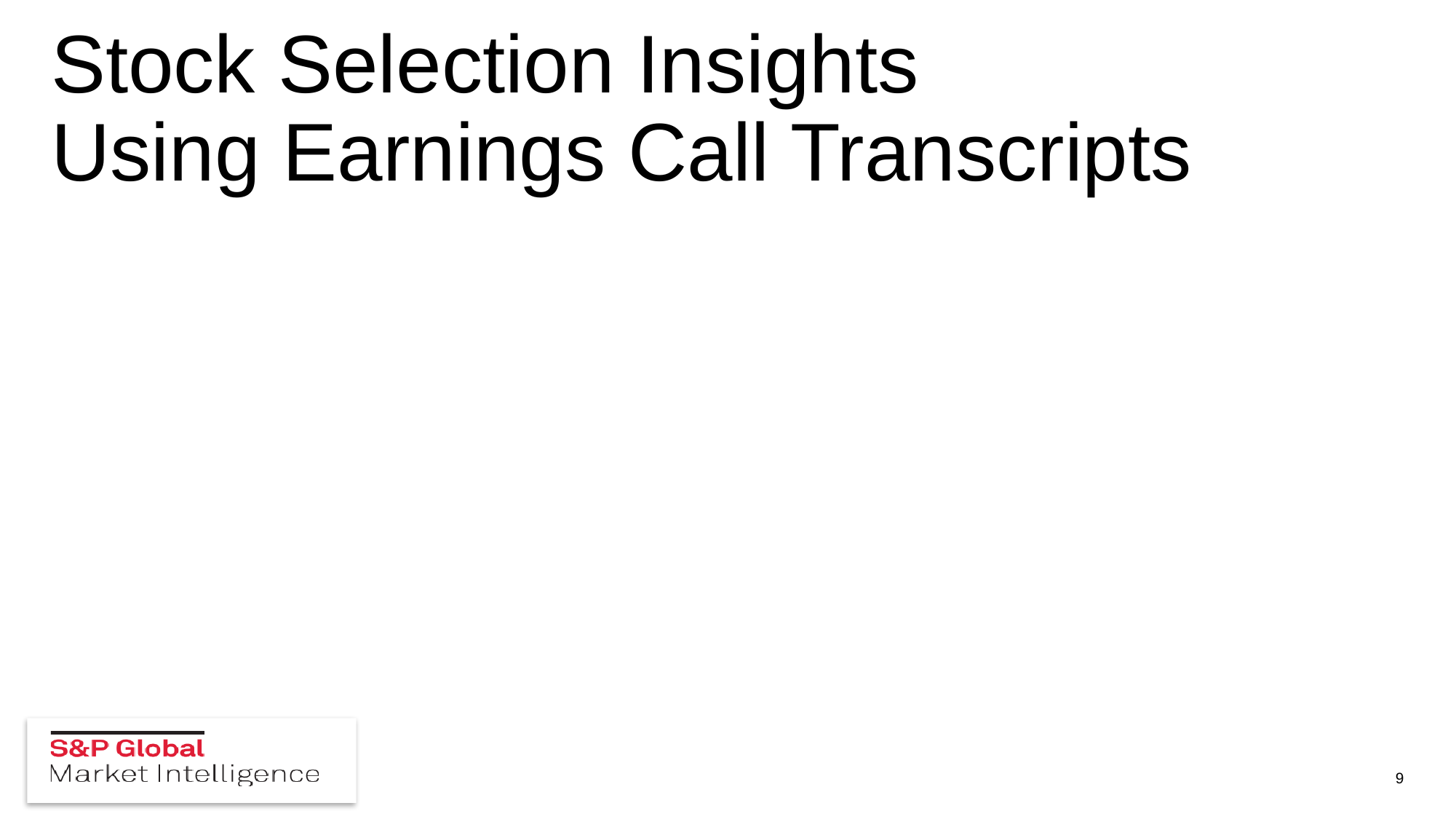

# Stock Selection Insights Using Earnings Call Transcripts
9